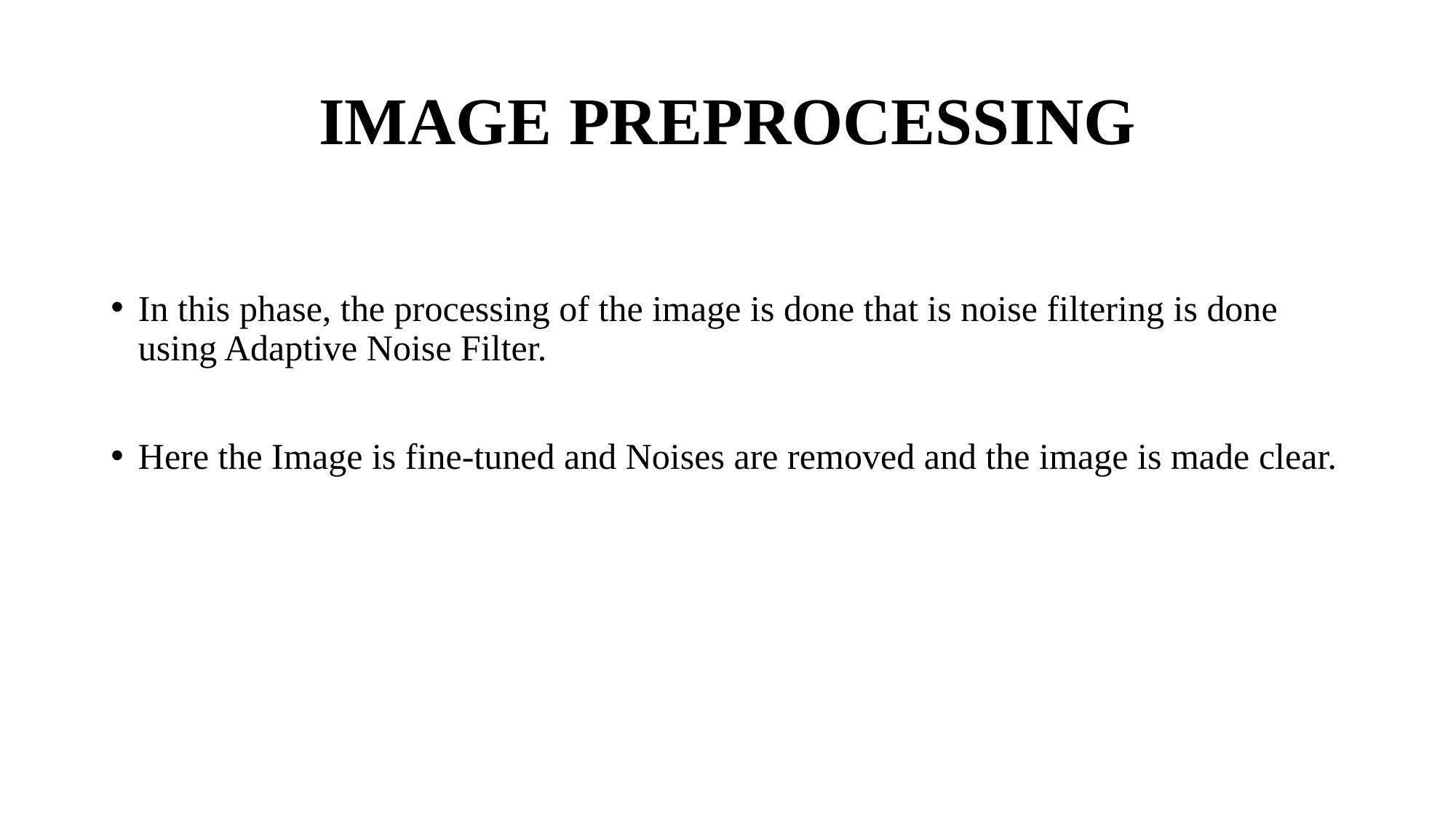

# IMAGE PREPROCESSING

In this phase, the processing of the image is done that is noise filtering is done using Adaptive Noise Filter.

Here the Image is fine-tuned and Noises are removed and the image is made clear.